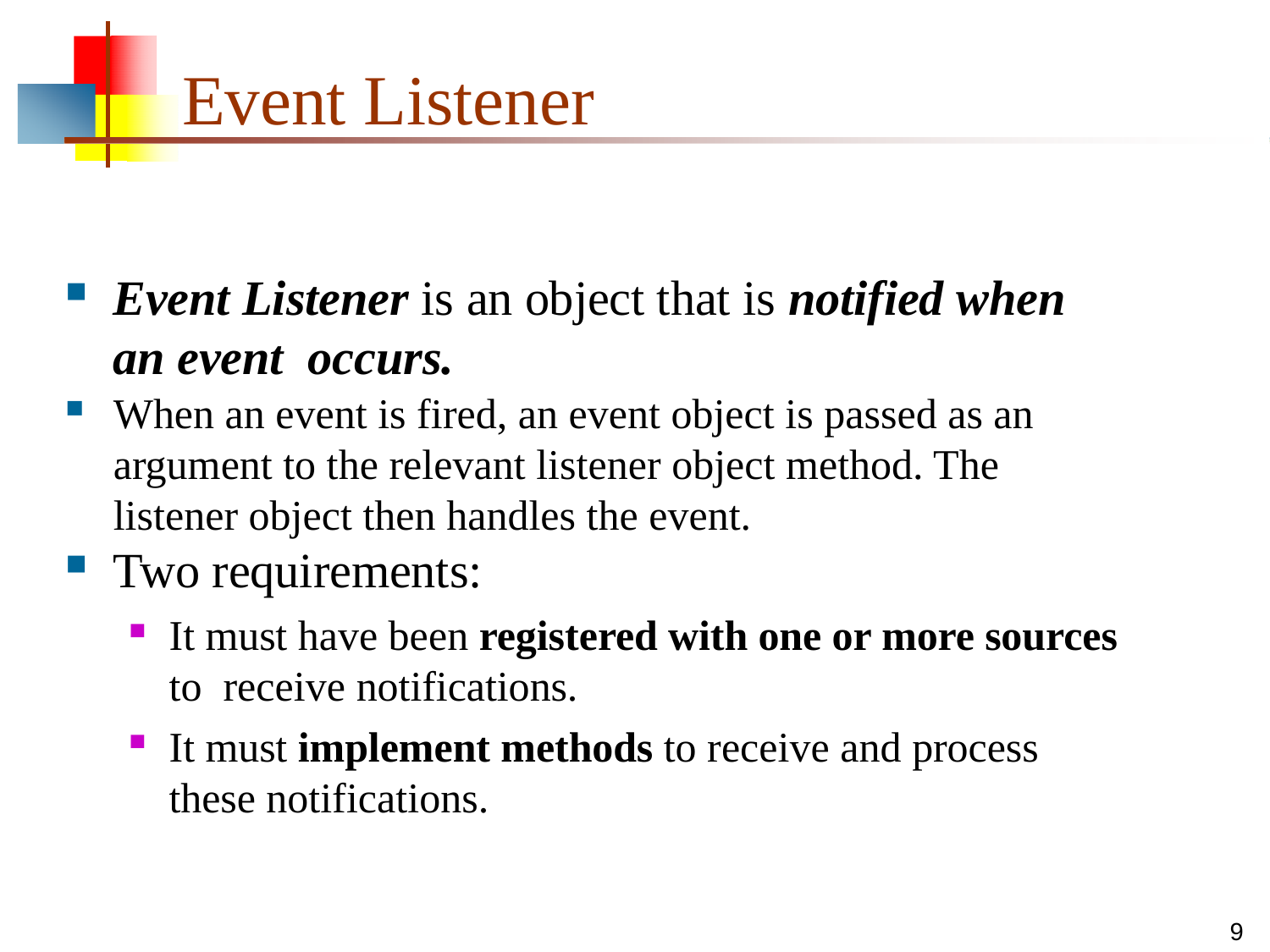

# Event Listener

Event Listener is an object that is notified when an event  occurs.
When an event is fired, an event object is passed as an argument to the relevant listener object method. The listener object then handles the event.
Two requirements:
It must have been registered with one or more sources to  receive notifications.
It must implement methods to receive and process these notifications.
9